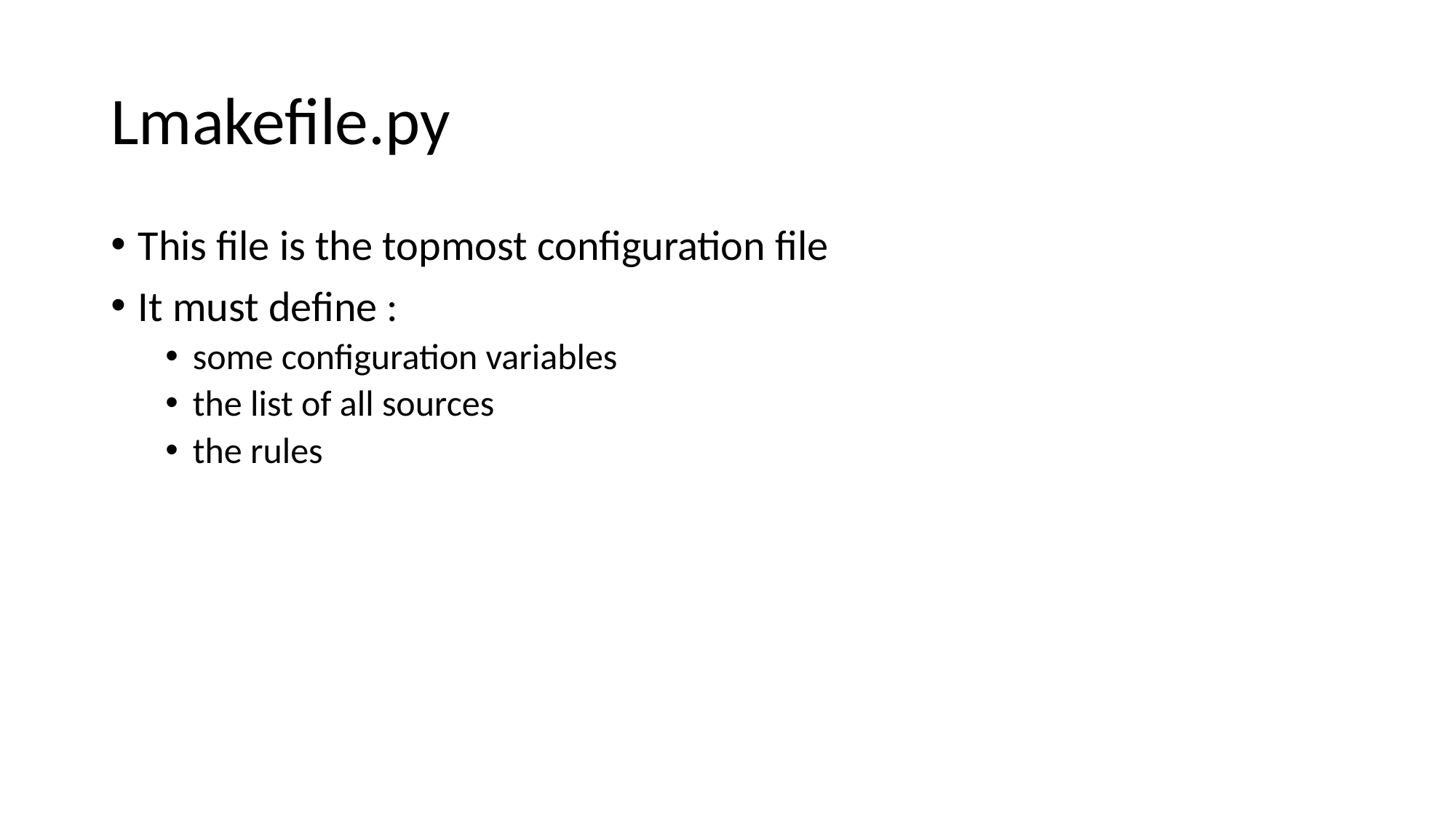

# Lmakefile.py
This file is the topmost configuration file
It must define :
some configuration variables
the list of all sources
the rules